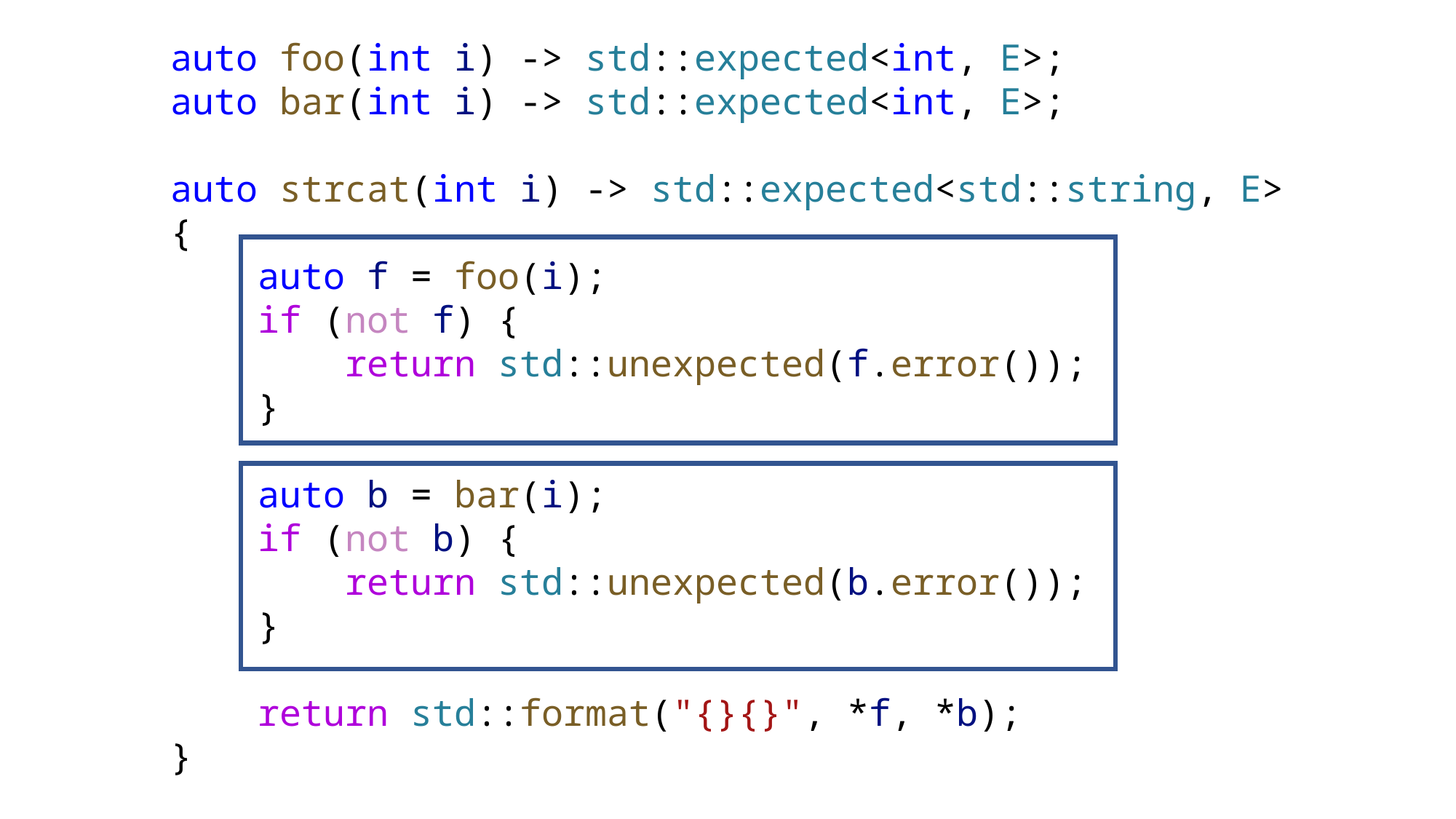

auto foo(int i) -> std::expected<int, E>;
auto bar(int i) -> std::expected<int, E>;
auto strcat(int i) -> std::expected<std::string, E>
{
    auto f = foo(i);
    if (not f) {
        return std::unexpected(f.error());
    }
    auto b = bar(i);
    if (not b) {
        return std::unexpected(b.error());
    }
    return std::format("{}{}", *f, *b);
}